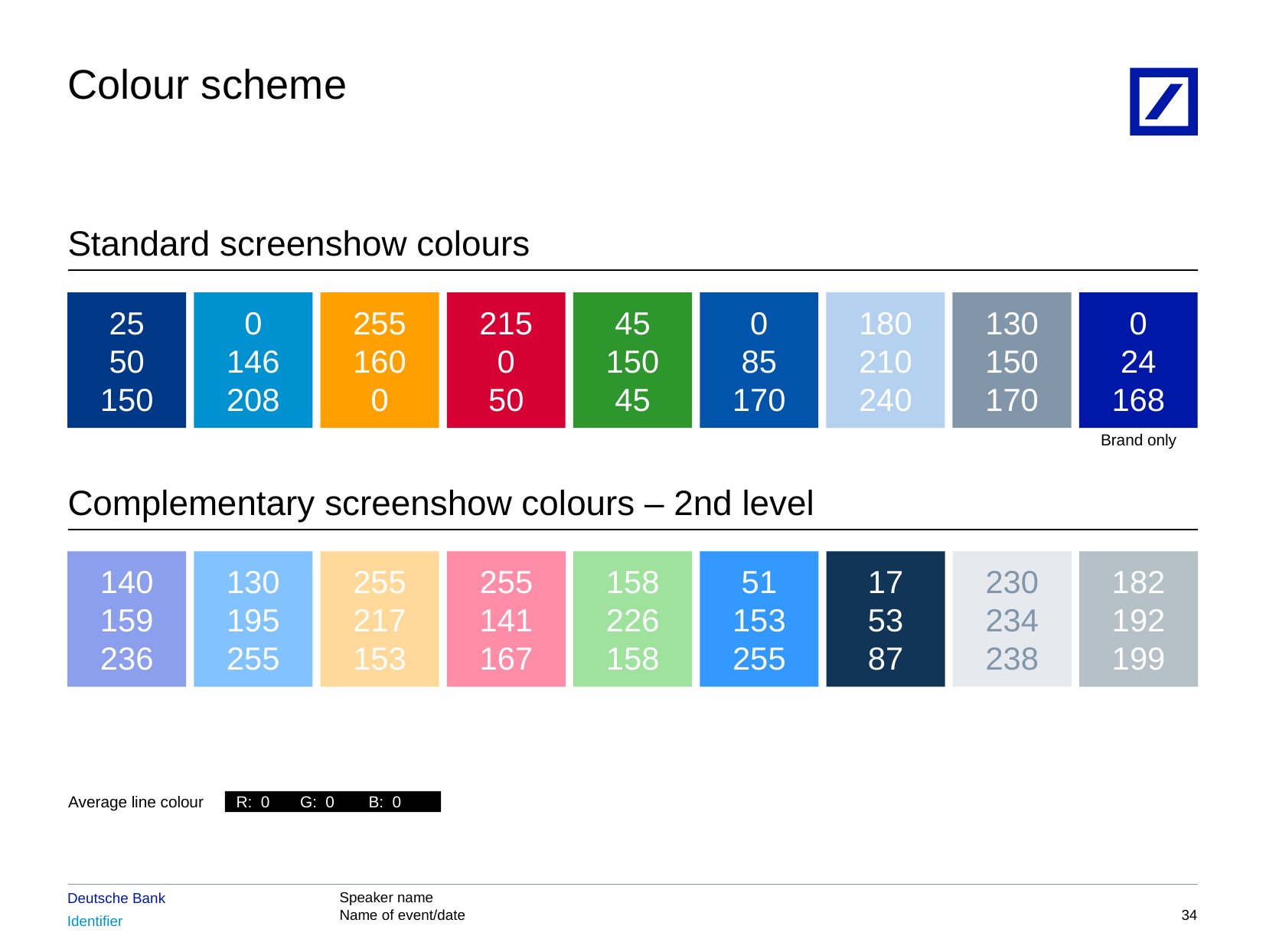

# Colour scheme
Standard screenshow colours
25
50
150
0
146
208
255
160
0
215
0
50
45
150
45
0
85
170
180
210
240
130
150
170
0
24
168
Brand only
Complementary screenshow colours – 2nd level
140
159
236
130
195
255
255
217
153
255
141
167
158
226
158
51
153
255
17
53
87
230
234
238
182
192
199
R:  0	G:  0	B:  0
Average line colour
34
8/15/2017 5:48:35 PM
2010 DB Blue template